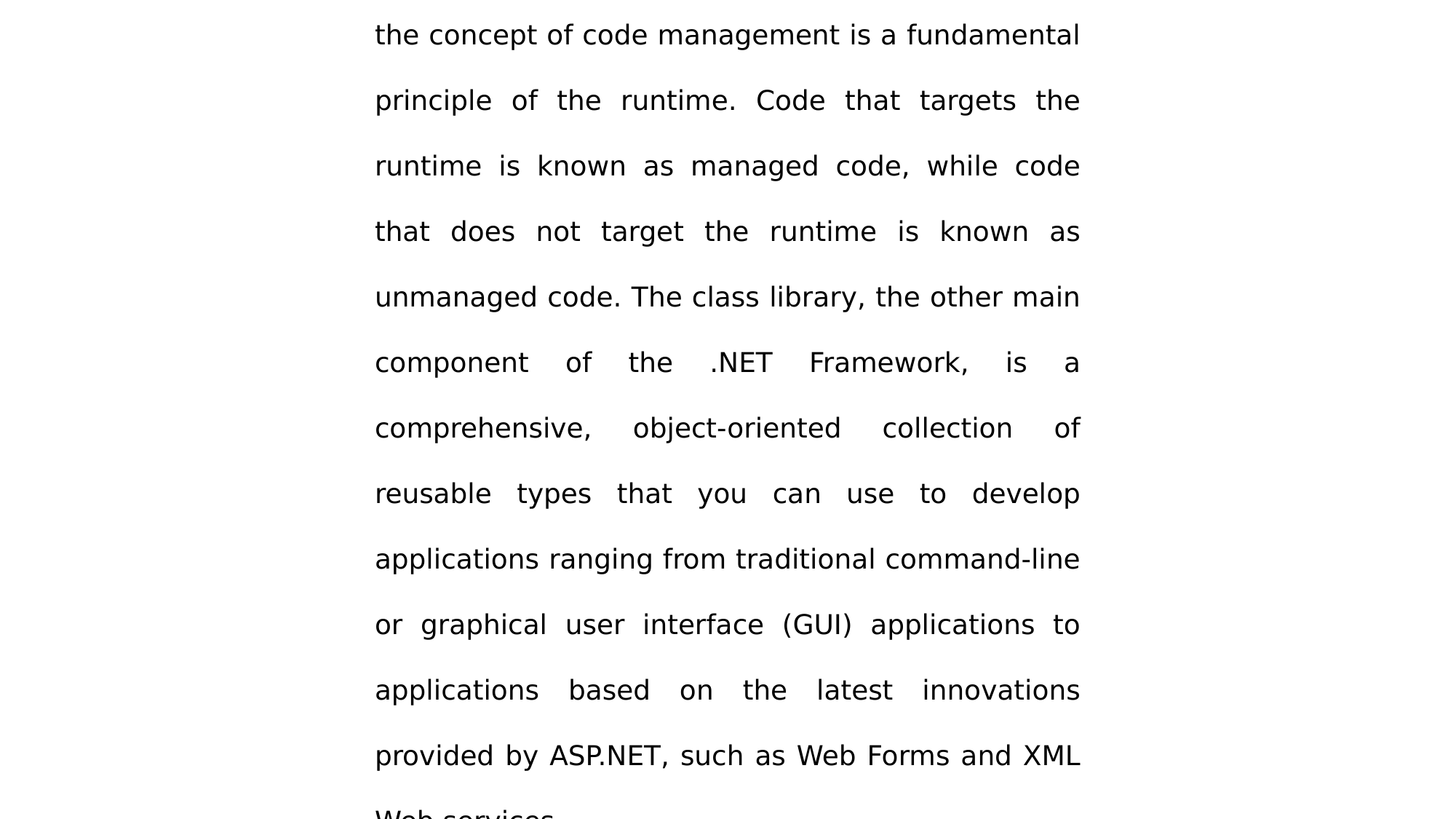

the concept of code management is a fundamental principle of the runtime. Code that targets the runtime is known as managed code, while code that does not target the runtime is known as unmanaged code. The class library, the other main component of the .NET Framework, is a comprehensive, object-oriented collection of reusable types that you can use to develop applications ranging from traditional command-line or graphical user interface (GUI) applications to applications based on the latest innovations provided by ASP.NET, such as Web Forms and XML Web services.
#